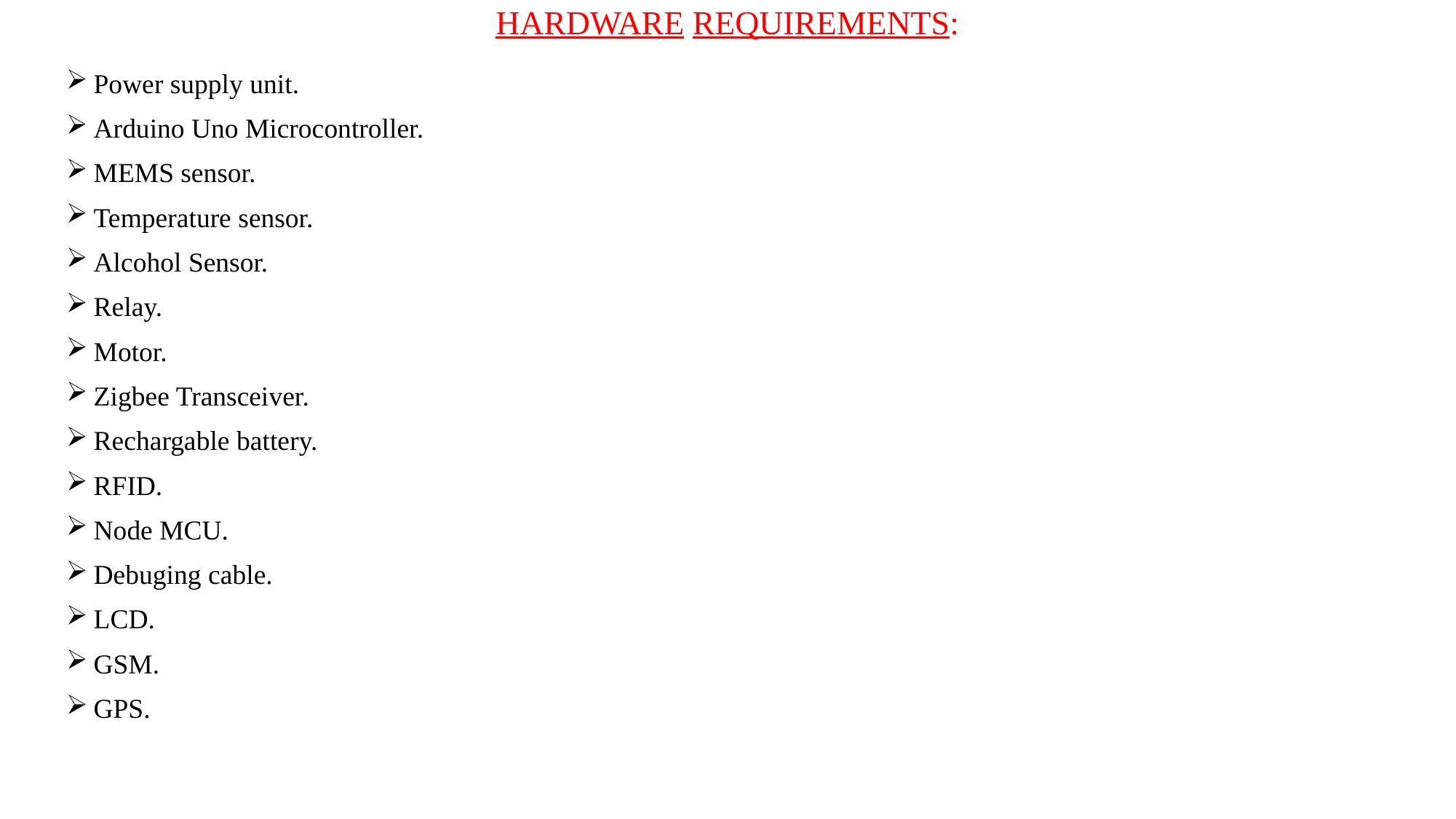

# HARDWARE REQUIREMENTS:
Power supply unit.
Arduino Uno Microcontroller.
MEMS sensor.
Temperature sensor.
Alcohol Sensor.
Relay.
Motor.
Zigbee Transceiver.
Rechargable battery.
RFID.
Node MCU.
Debuging cable.
LCD.
GSM.
GPS.